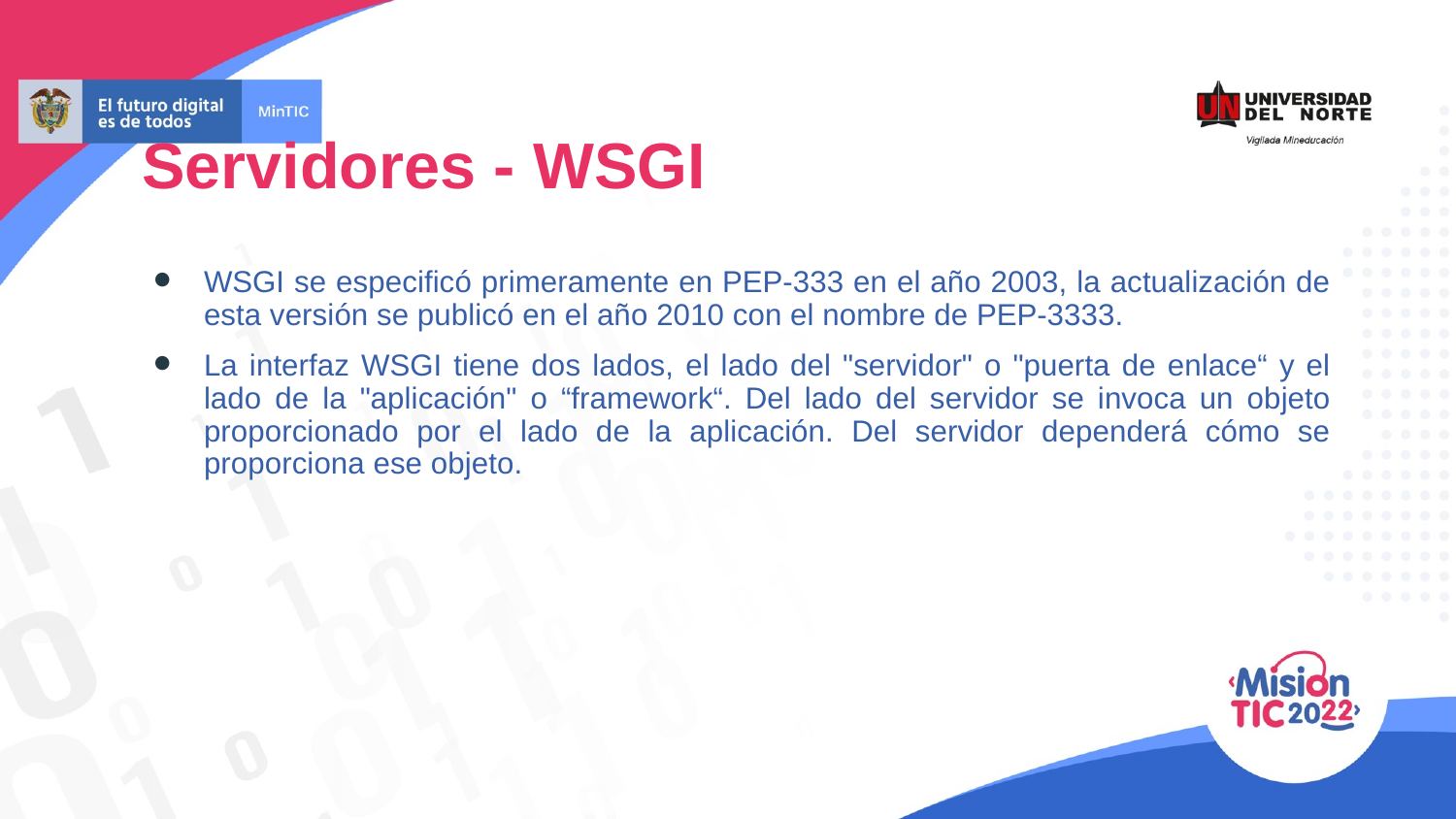

Servidores - WSGI
WSGI se especificó primeramente en PEP-333 en el año 2003, la actualización de esta versión se publicó en el año 2010 con el nombre de PEP-3333.
La interfaz WSGI tiene dos lados, el lado del "servidor" o "puerta de enlace“ y el lado de la "aplicación" o “framework“. Del lado del servidor se invoca un objeto proporcionado por el lado de la aplicación. Del servidor dependerá cómo se proporciona ese objeto.